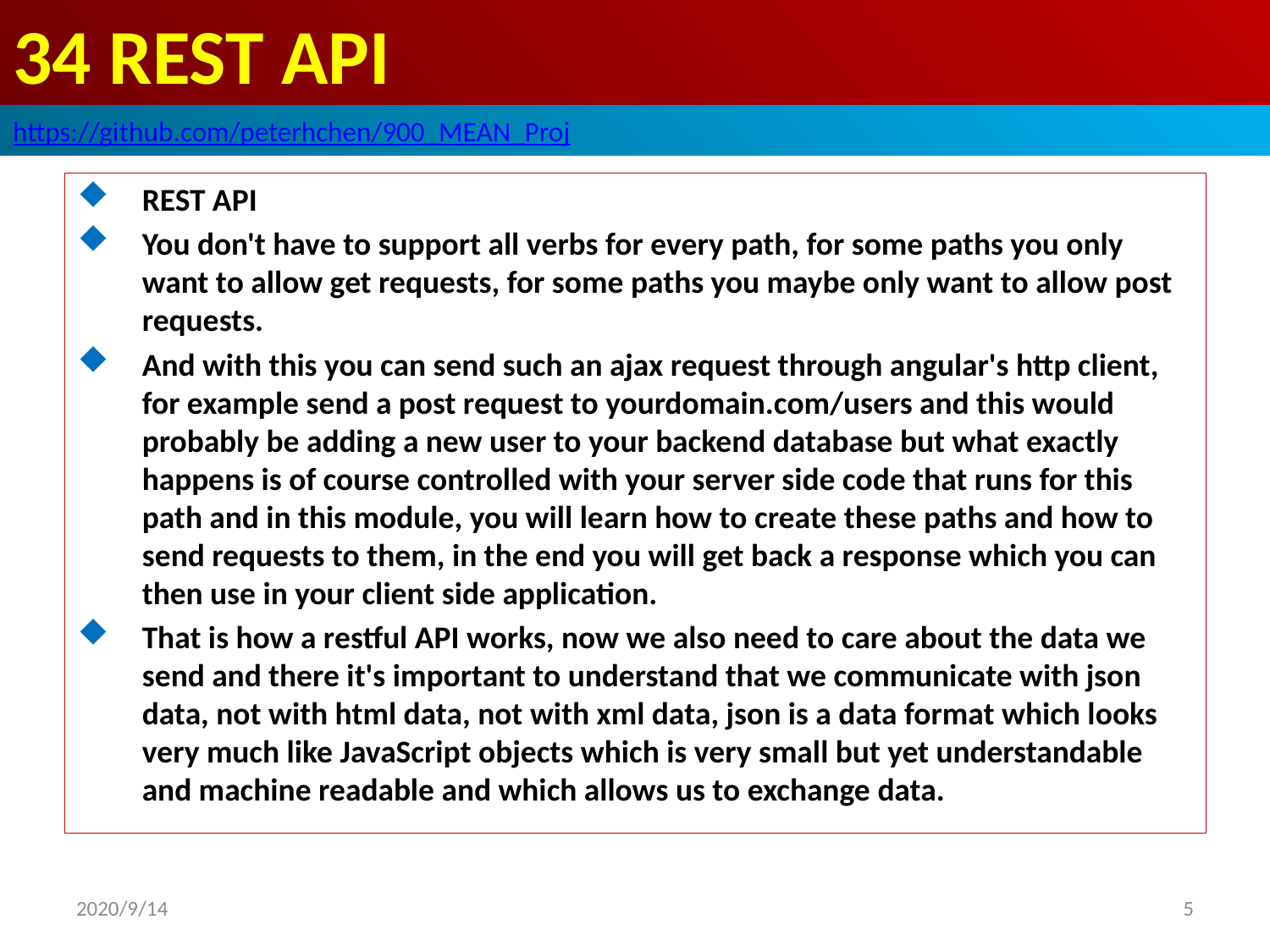

# 34 REST API
https://github.com/peterhchen/900_MEAN_Proj
REST API
You don't have to support all verbs for every path, for some paths you only want to allow get requests, for some paths you maybe only want to allow post requests.
And with this you can send such an ajax request through angular's http client, for example send a post request to yourdomain.com/users and this would probably be adding a new user to your backend database but what exactly happens is of course controlled with your server side code that runs for this path and in this module, you will learn how to create these paths and how to send requests to them, in the end you will get back a response which you can then use in your client side application.
That is how a restful API works, now we also need to care about the data we send and there it's important to understand that we communicate with json data, not with html data, not with xml data, json is a data format which looks very much like JavaScript objects which is very small but yet understandable and machine readable and which allows us to exchange data.
5
2020/9/14